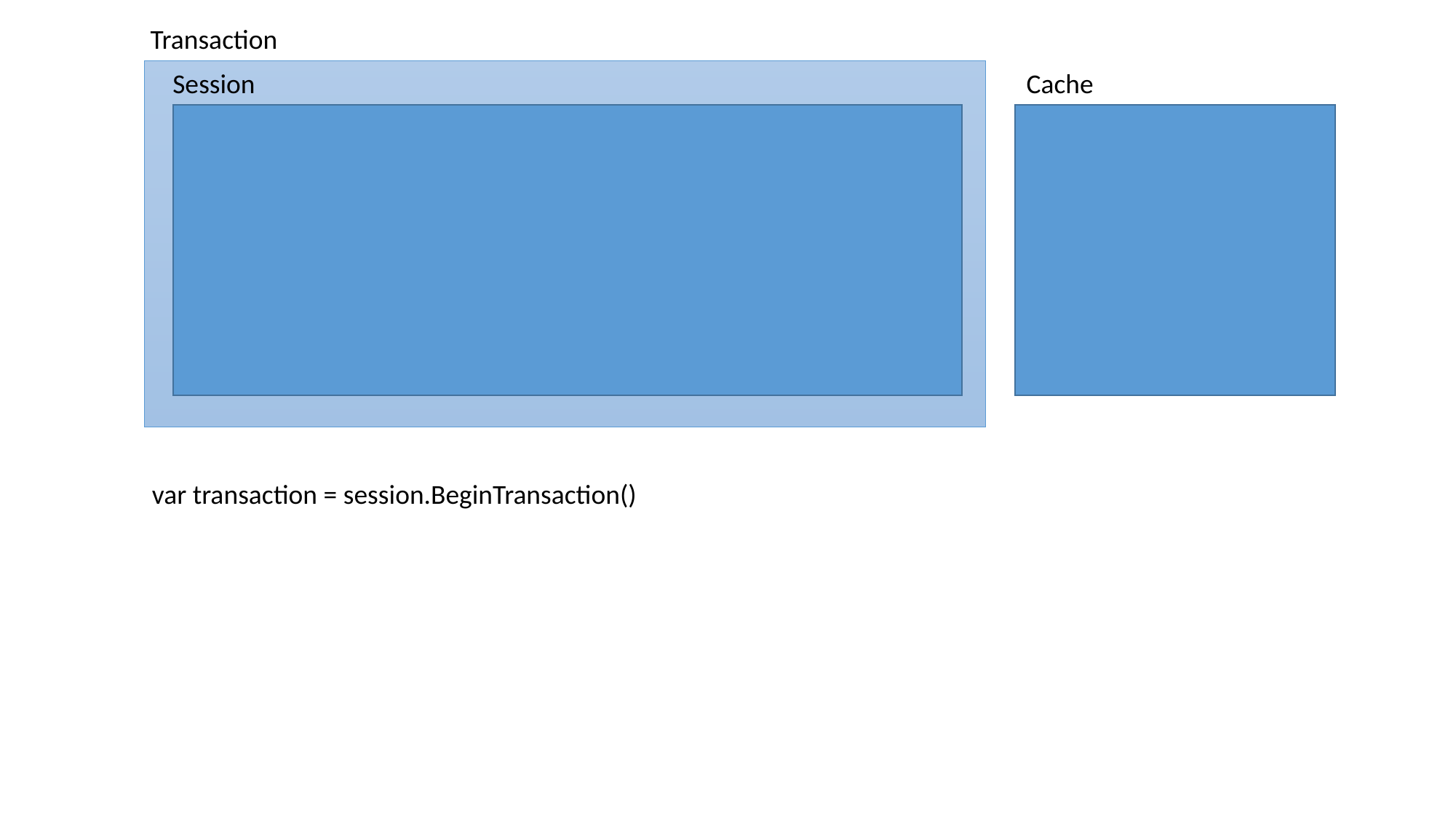

Transaction

Session
Cache

var transaction = session.BeginTransaction()